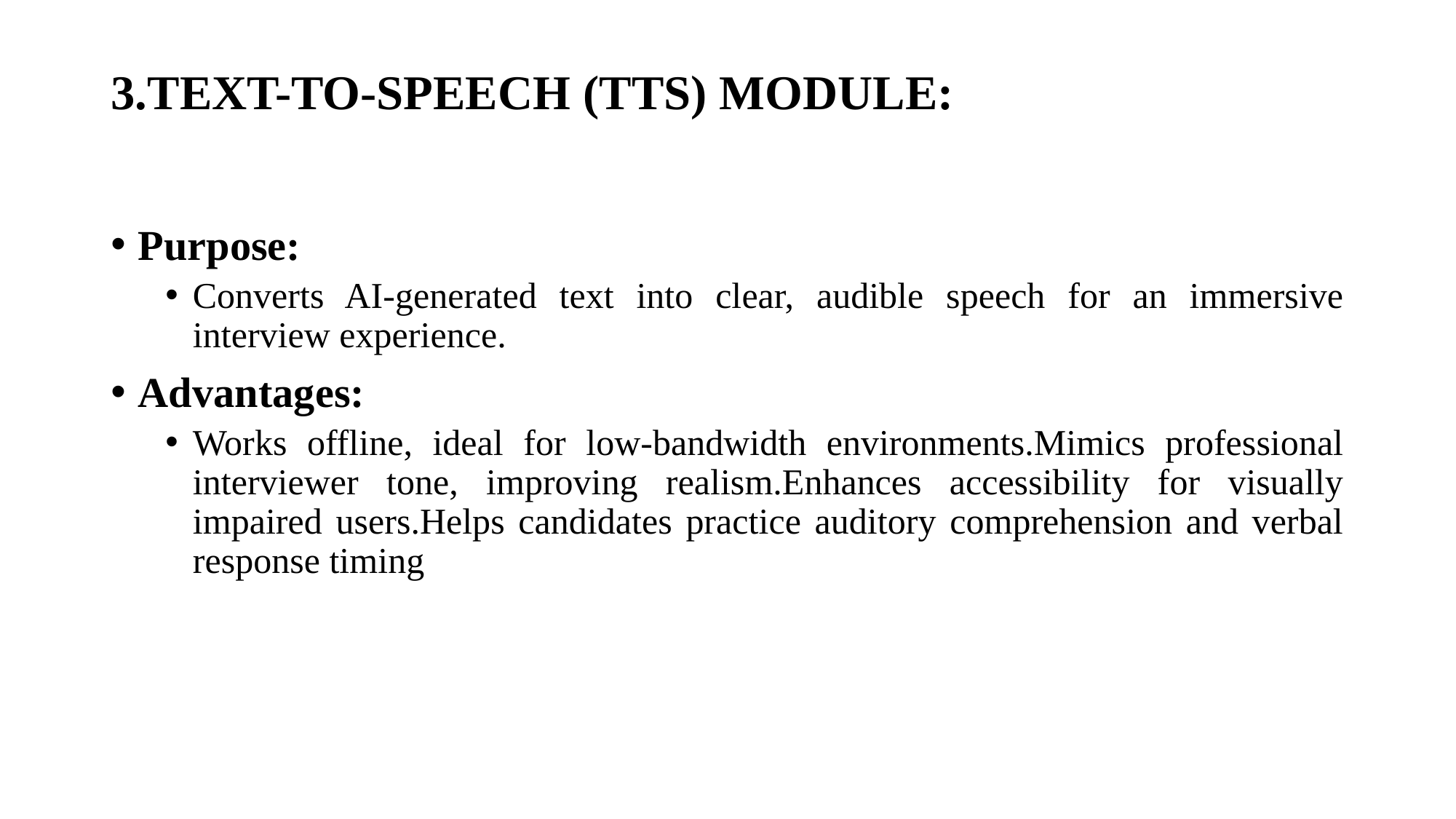

# 3.TEXT-TO-SPEECH (TTS) MODULE:
Purpose:
Converts AI-generated text into clear, audible speech for an immersive interview experience.
Advantages:
Works offline, ideal for low-bandwidth environments.Mimics professional interviewer tone, improving realism.Enhances accessibility for visually impaired users.Helps candidates practice auditory comprehension and verbal response timing
17